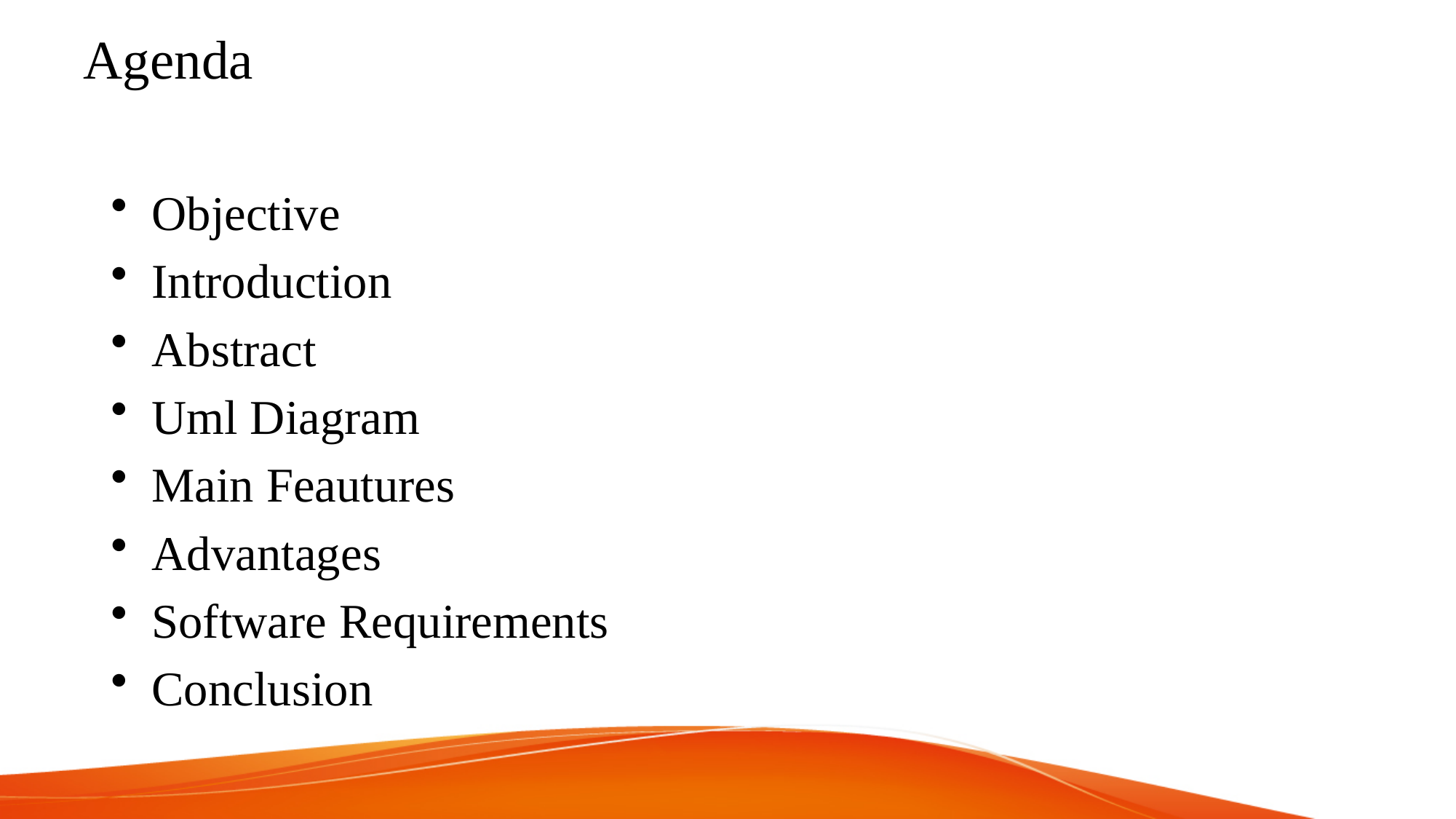

# Agenda
Objective
Introduction
Abstract
Uml Diagram
Main Feautures
Advantages
Software Requirements
Conclusion